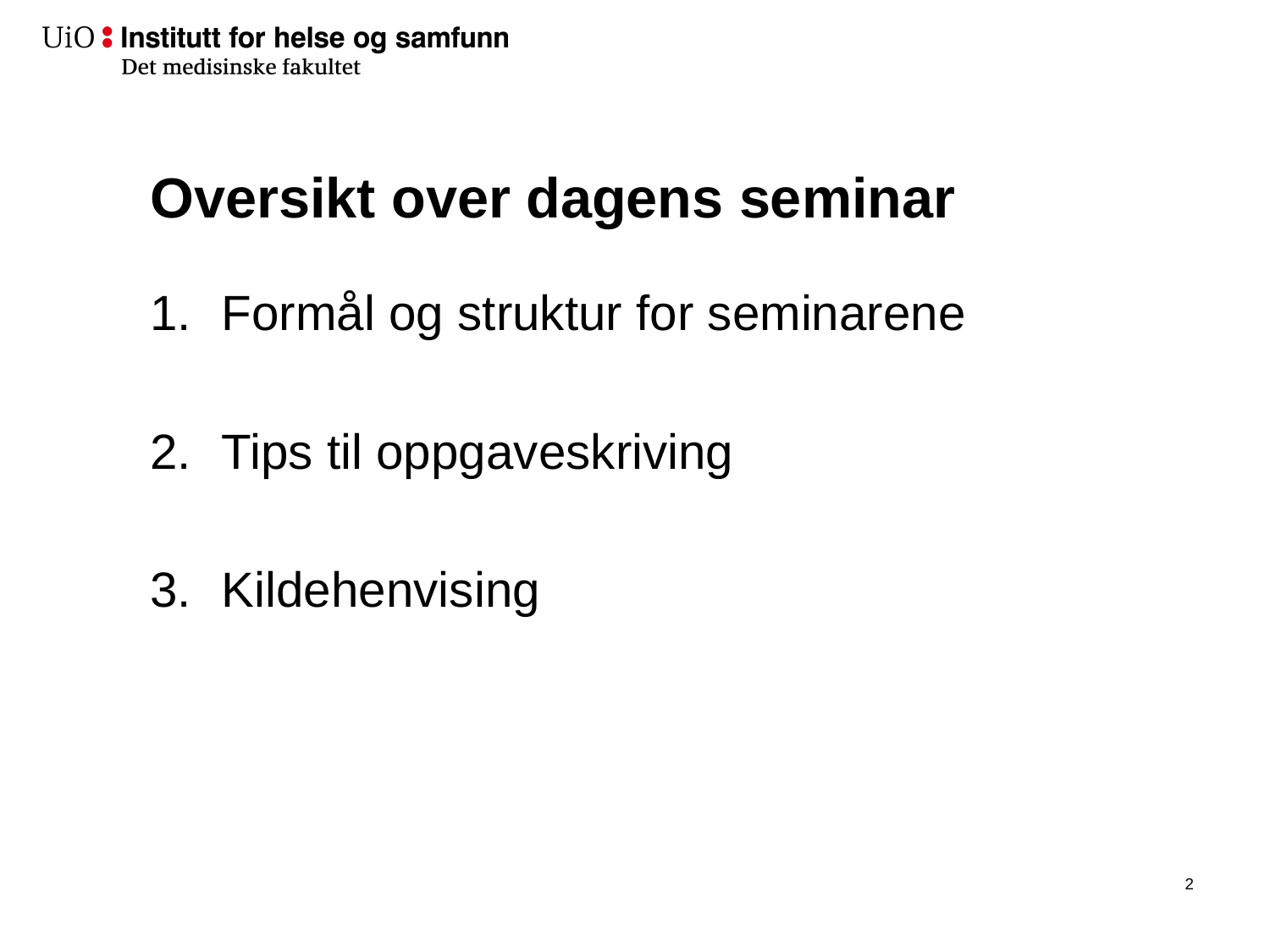

# Oversikt over dagens seminar
Formål og struktur for seminarene

Tips til oppgaveskriving

Kildehenvising

2